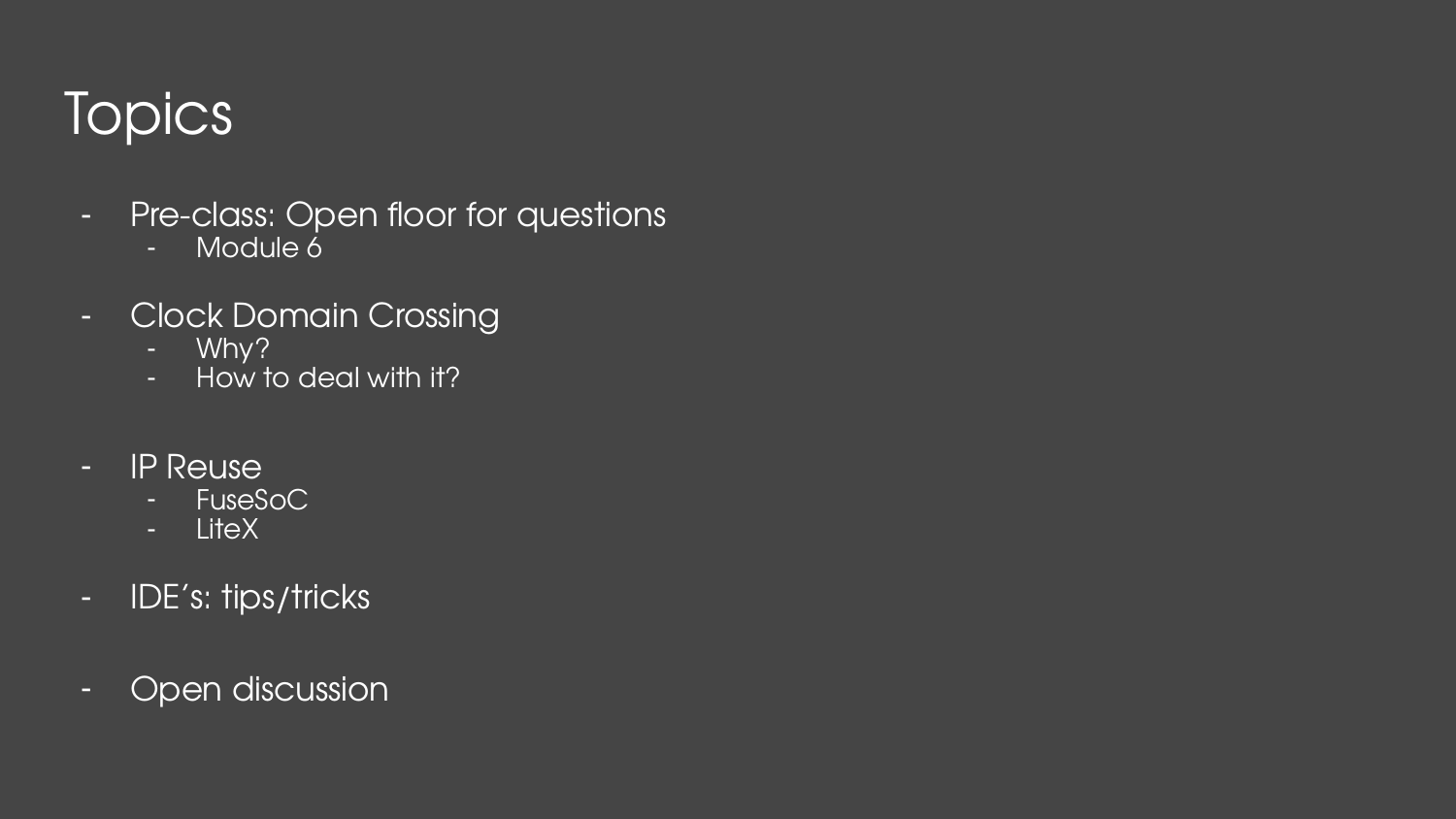

# Topics
Pre-class: Open floor for questions
Module 6

Clock Domain Crossing
Why?
How to deal with it?

IP Reuse
FuseSoC
LiteX

IDE’s: tips/tricks

Open discussion